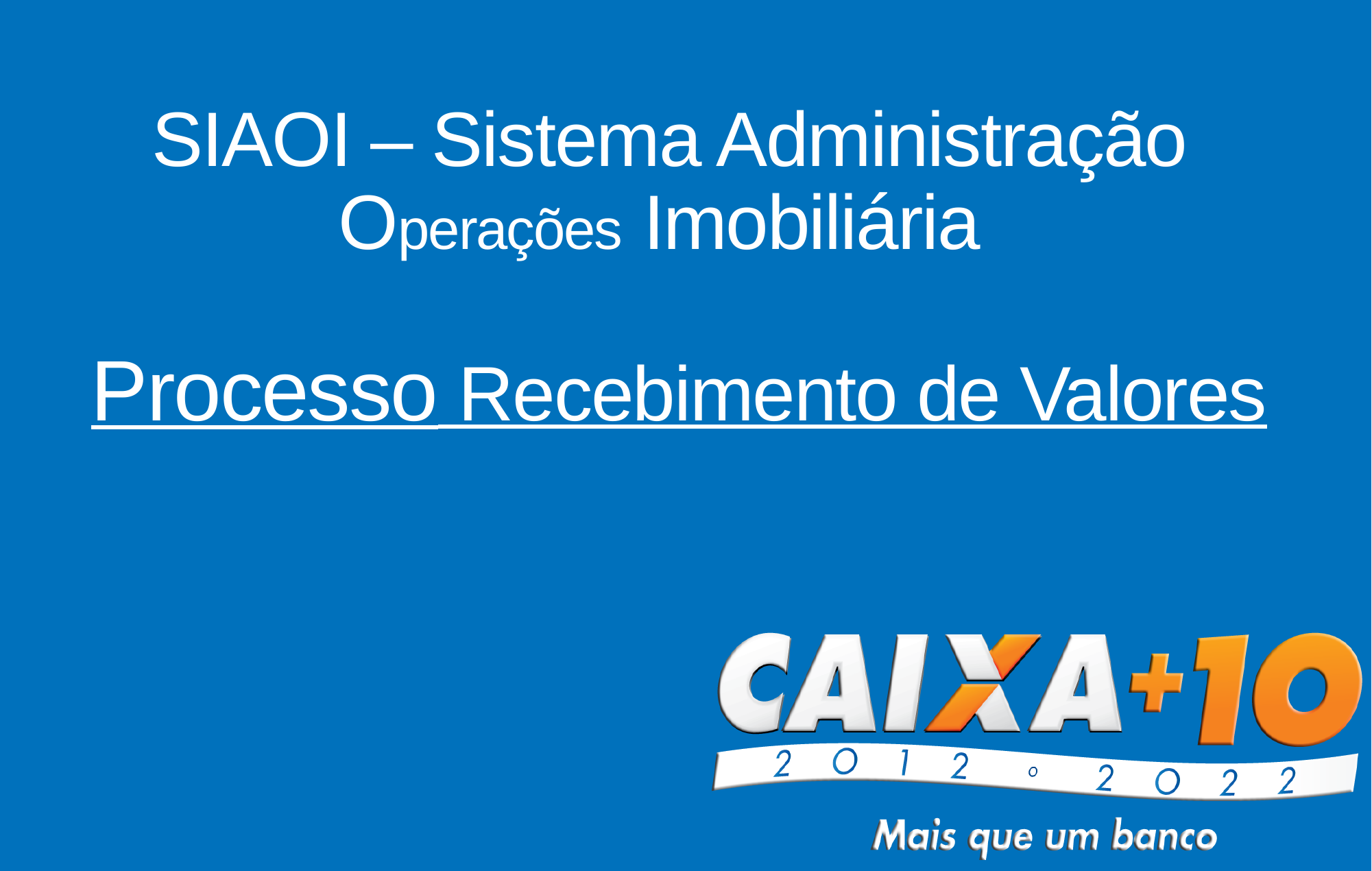

SIAOI – Sistema Administração Operações Imobiliária
Processo Recebimento de Valores